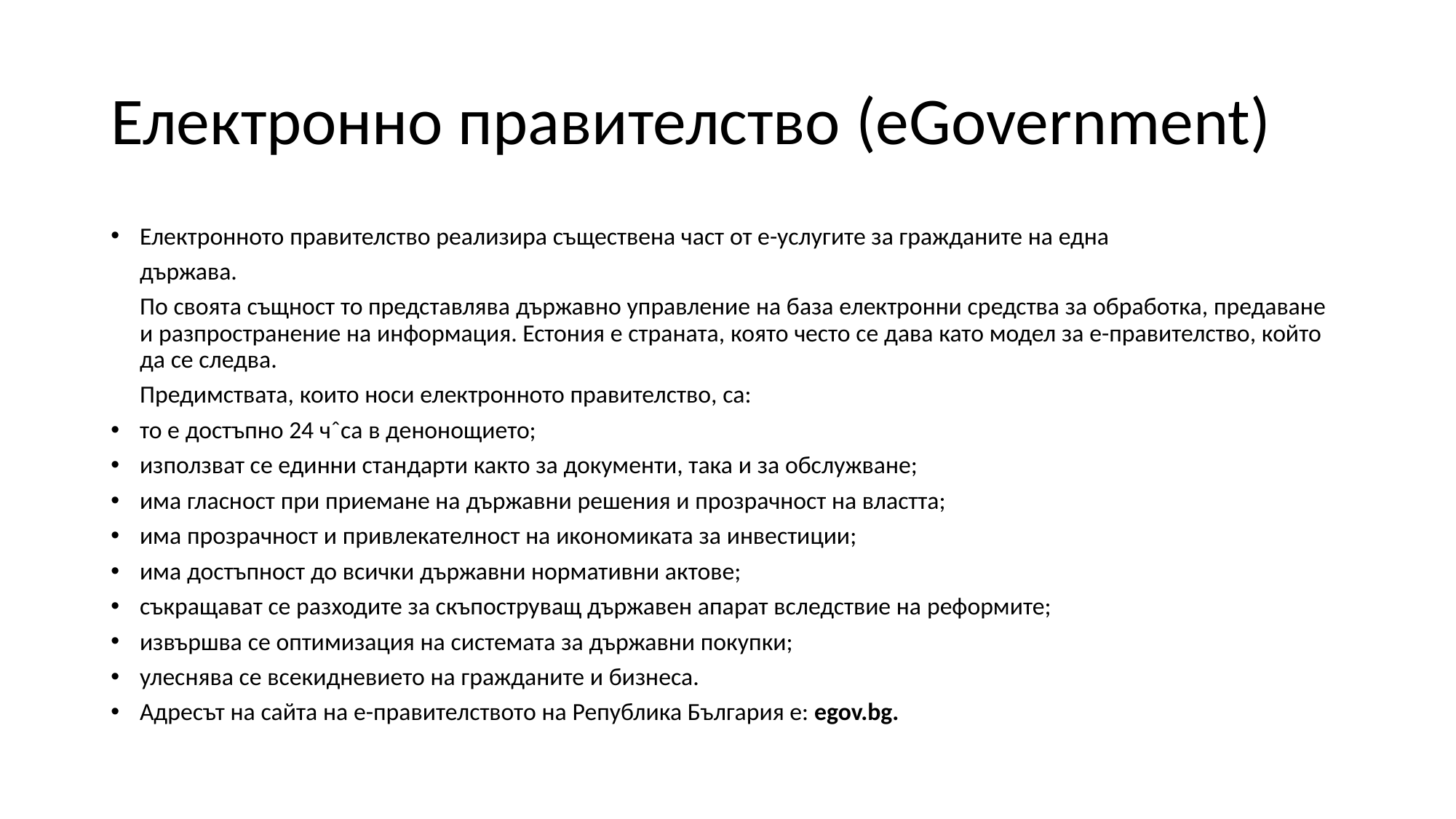

# Електронно правителство (eGovernment)
Електронното правителство реализира съществена част от е-услугите за гражданите на една
държава.
По своята същност то представлява държавно управление на база електронни средства за обработка, предаване и разпространение на информация. Естония е страната, която често се дава като модел за е-правителство, който да се следва.
Предимствата, които носи електронното правителство, са:
то е достъпно 24 чˆса в денонощието;
използват се единни стандарти както за документи, така и за обслужване;
има гласност при приемане на държавни решения и прозрачност на властта;
има прозрачност и привлекателност на икономиката за инвестиции;
има достъпност до всички държавни нормативни актове;
съкращават се разходите за скъпоструващ държавен апарат вследствие на реформите;
извършва се оптимизация на системата за държавни покупки;
улеснява се всекидневието на гражданите и бизнеса.
Адресът на сайта на е-правителството на Република България е: egov.bg.